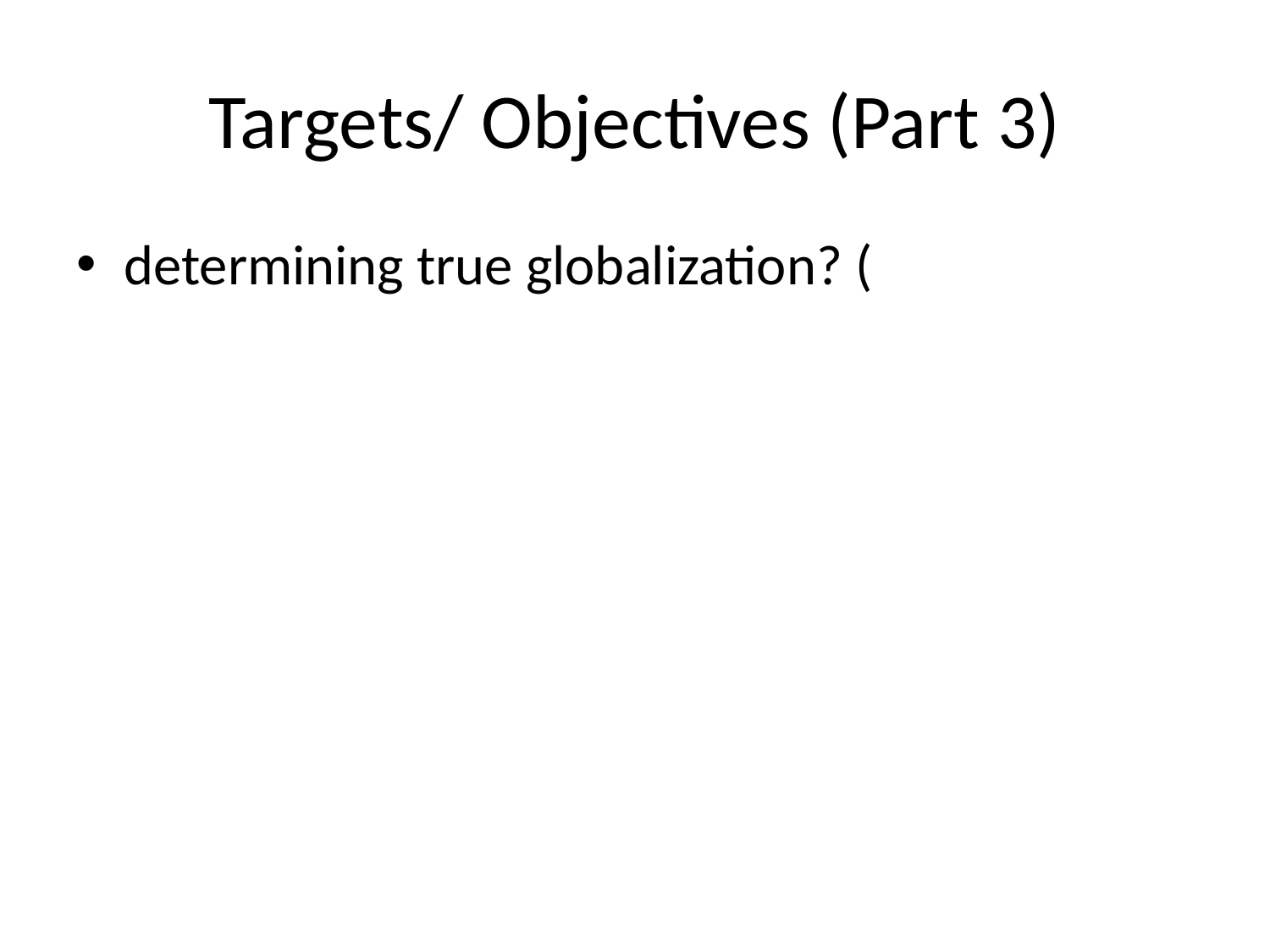

# Targets/ Objectives (Part 3)
determining true globalization? (